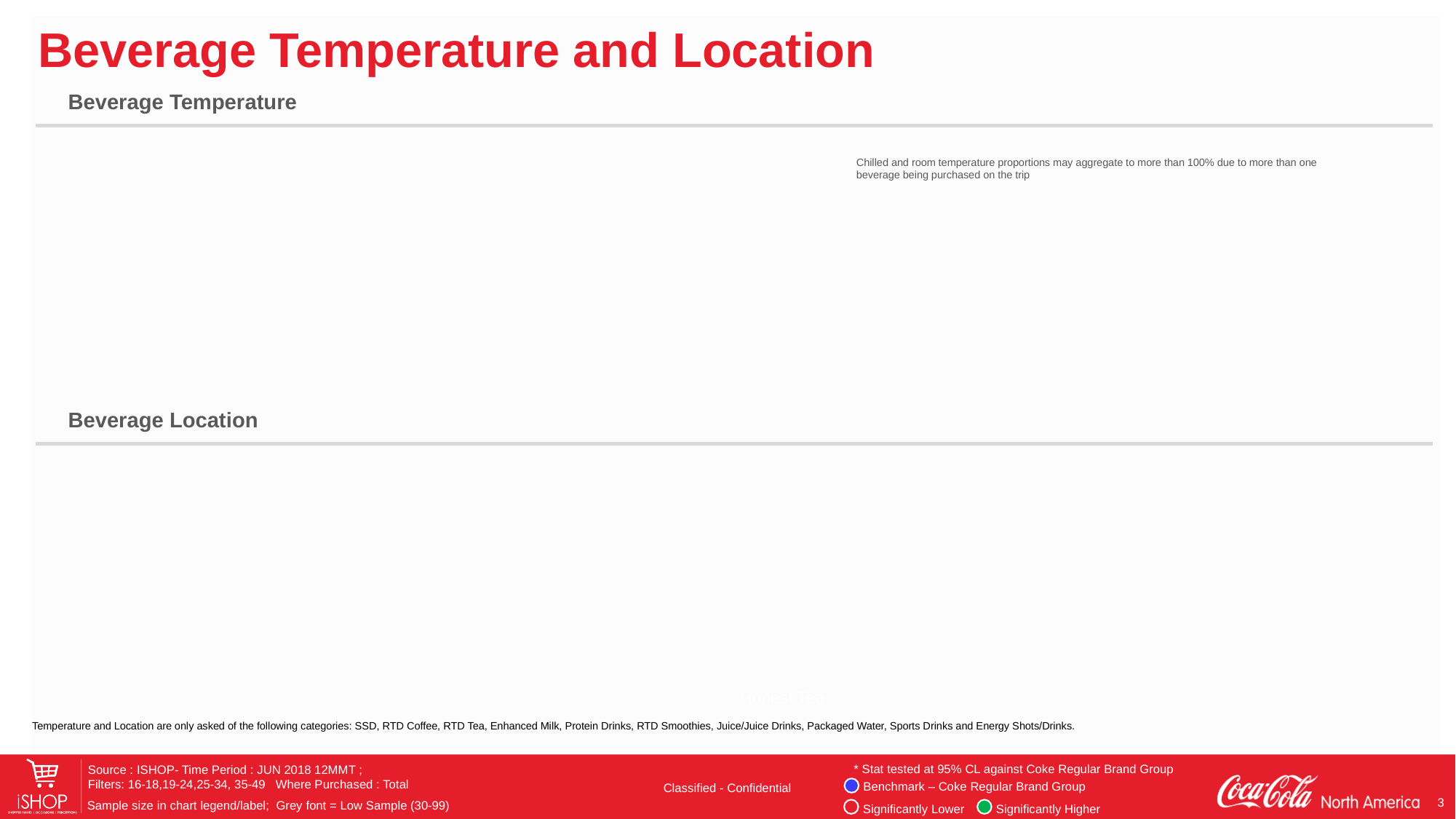

Beverage Temperature and Location
Beverage Temperature

Chilled and room temperature proportions may aggregate to more than 100% due to more than one beverage being purchased on the trip
Beverage Location
Honest Tea
Temperature and Location are only asked of the following categories: SSD, RTD Coffee, RTD Tea, Enhanced Milk, Protein Drinks, RTD Smoothies, Juice/Juice Drinks, Packaged Water, Sports Drinks and Energy Shots/Drinks.